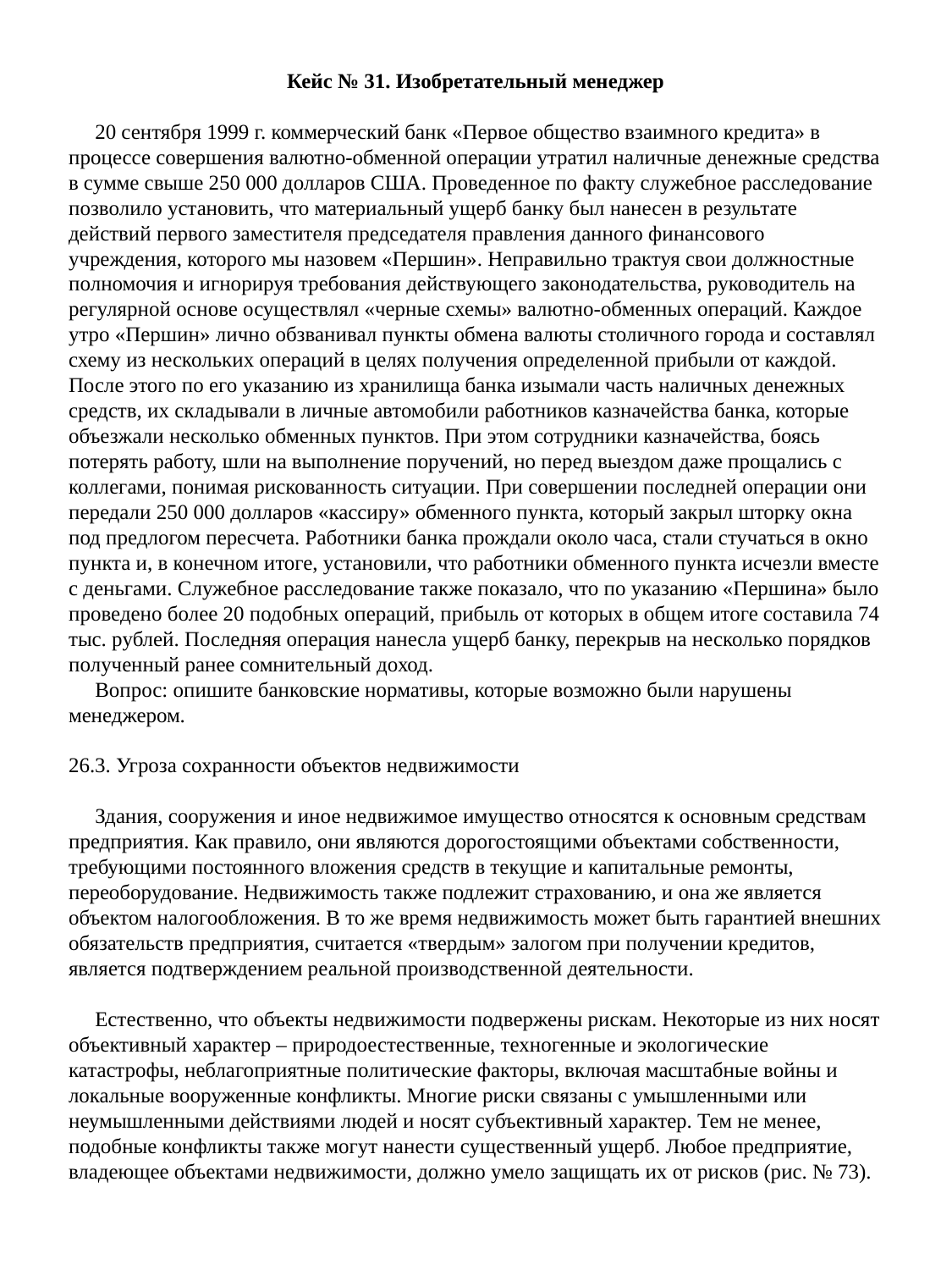

Кейс № 31. Изобретательный менеджер

     20 сентября 1999 г. коммерческий банк «Первое общество взаимного кредита» в процессе совершения валютно-обменной операции утратил наличные денежные средства в сумме свыше 250 000 долларов США. Проведенное по факту служебное расследование позволило установить, что материальный ущерб банку был нанесен в результате действий первого заместителя председателя правления данного финансового учреждения, которого мы назовем «Першин». Неправильно трактуя свои должностные полномочия и игнорируя требования действующего законодательства, руководитель на регулярной основе осуществлял «черные схемы» валютно-обменных операций. Каждое утро «Першин» лично обзванивал пункты обмена валюты столичного города и составлял схему из нескольких операций в целях получения определенной прибыли от каждой. После этого по его указанию из хранилища банка изымали часть наличных денежных средств, их складывали в личные автомобили работников казначейства банка, которые объезжали несколько обменных пунктов. При этом сотрудники казначейства, боясь потерять работу, шли на выполнение поручений, но перед выездом даже прощались с коллегами, понимая рискованность ситуации. При совершении последней операции они передали 250 000 долларов «кассиру» обменного пункта, который закрыл шторку окна под предлогом пересчета. Работники банка прождали около часа, стали стучаться в окно пункта и, в конечном итоге, установили, что работники обменного пункта исчезли вместе с деньгами. Служебное расследование также показало, что по указанию «Першина» было проведено более 20 подобных операций, прибыль от которых в общем итоге составила 74 тыс. рублей. Последняя операция нанесла ущерб банку, перекрыв на несколько порядков полученный ранее сомнительный доход.
     Вопрос: опишите банковские нормативы, которые возможно были нарушены менеджером.

26.3. Угроза сохранности объектов недвижимости

     Здания, сооружения и иное недвижимое имущество относятся к основным средствам предприятия. Как правило, они являются дорогостоящими объектами собственности, требующими постоянного вложения средств в текущие и капитальные ремонты, переоборудование. Недвижимость также подлежит страхованию, и она же является объектом налогообложения. В то же время недвижимость может быть гарантией внешних обязательств предприятия, считается «твердым» залогом при получении кредитов, является подтверждением реальной производственной деятельности.

     Естественно, что объекты недвижимости подвержены рискам. Некоторые из них носят объективный характер – природоестественные, техногенные и экологические катастрофы, неблагоприятные политические факторы, включая масштабные войны и локальные вооруженные конфликты. Многие риски связаны с умышленными или неумышленными действиями людей и носят субъективный характер. Тем не менее, подобные конфликты также могут нанести существенный ущерб. Любое предприятие, владеющее объектами недвижимости, должно умело защищать их от рисков (рис. № 73).